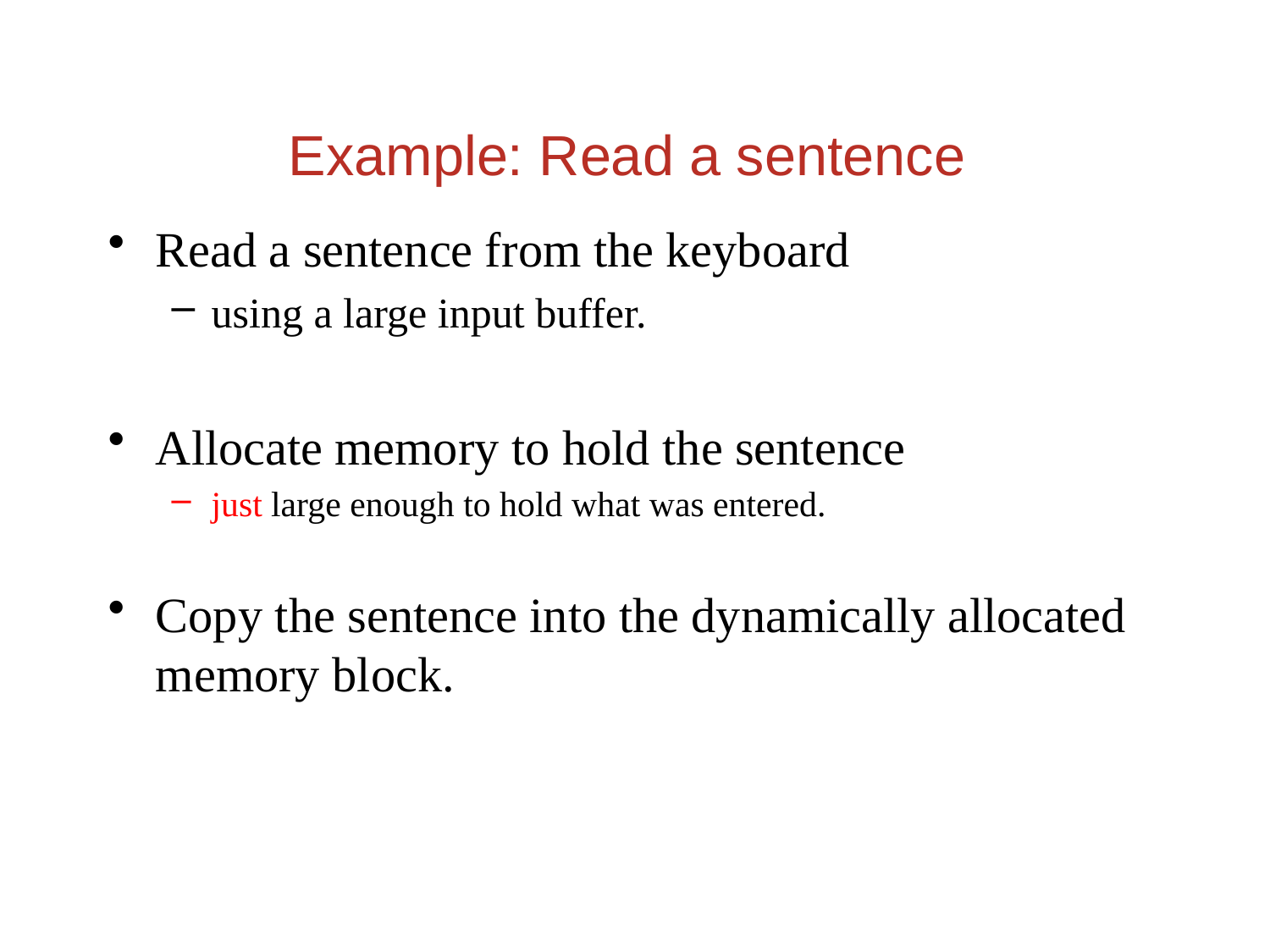

Example: Read a sentence
Read a sentence from the keyboard
using a large input buffer.

Allocate memory to hold the sentence
just large enough to hold what was entered.

Copy the sentence into the dynamically allocated memory block.